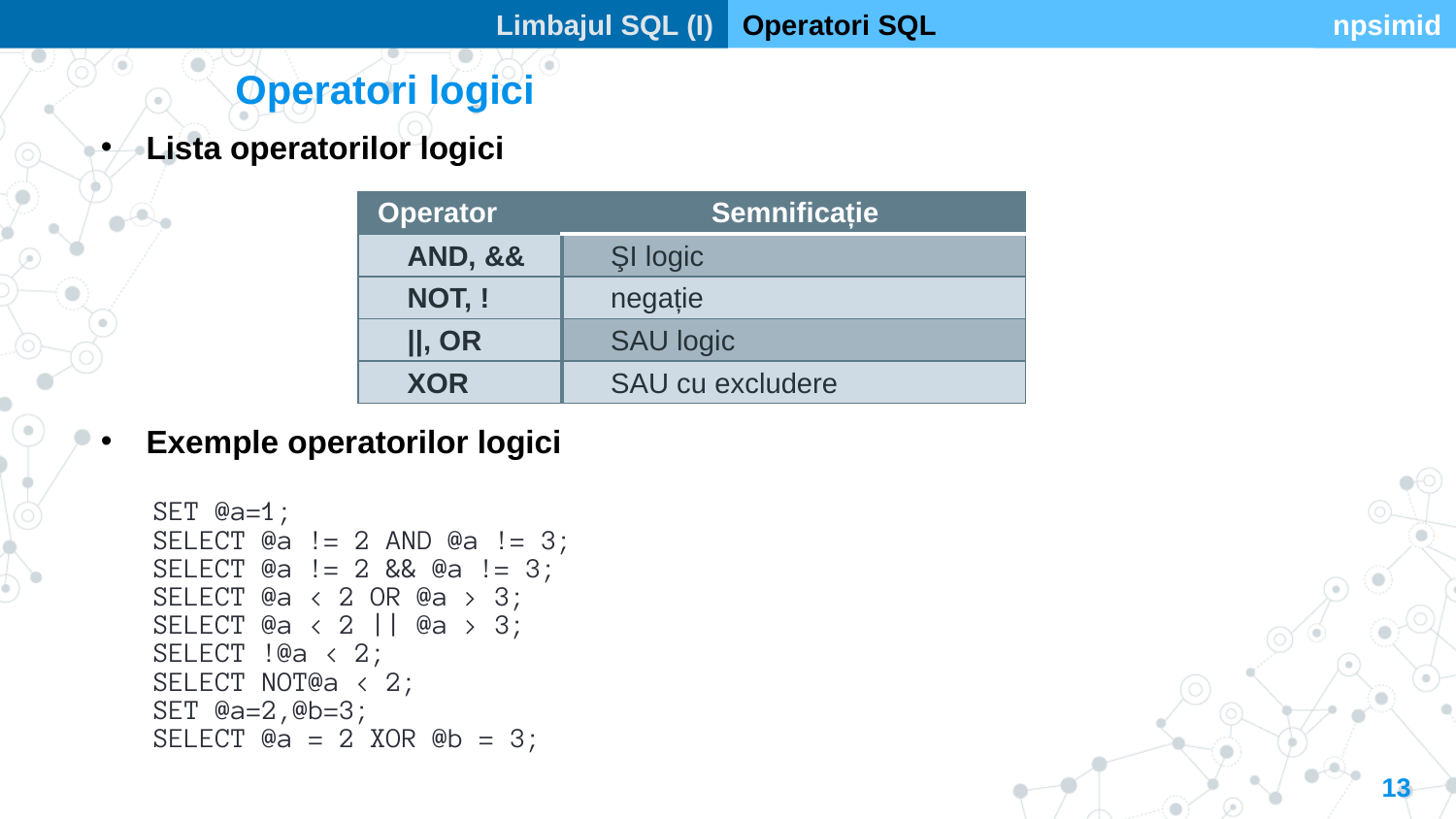

Limbajul SQL (I)
Operatori SQL
npsimid
Operatori logici
Lista operatorilor logici
| Operator | Semnificație |
| --- | --- |
| AND, && | ŞI logic |
| NOT, ! | negație |
| ||, OR | SAU logic |
| XOR | SAU cu excludere |
Exemple operatorilor logici
| SET @a=1; SELECT @a != 2 AND @a != 3; SELECT @a != 2 && @a != 3; SELECT @a < 2 OR @a > 3; SELECT @a < 2 || @a > 3; SELECT !@a < 2; SELECT NOT@a < 2; SET @a=2,@b=3; SELECT @a = 2 XOR @b = 3; |
| --- |
13